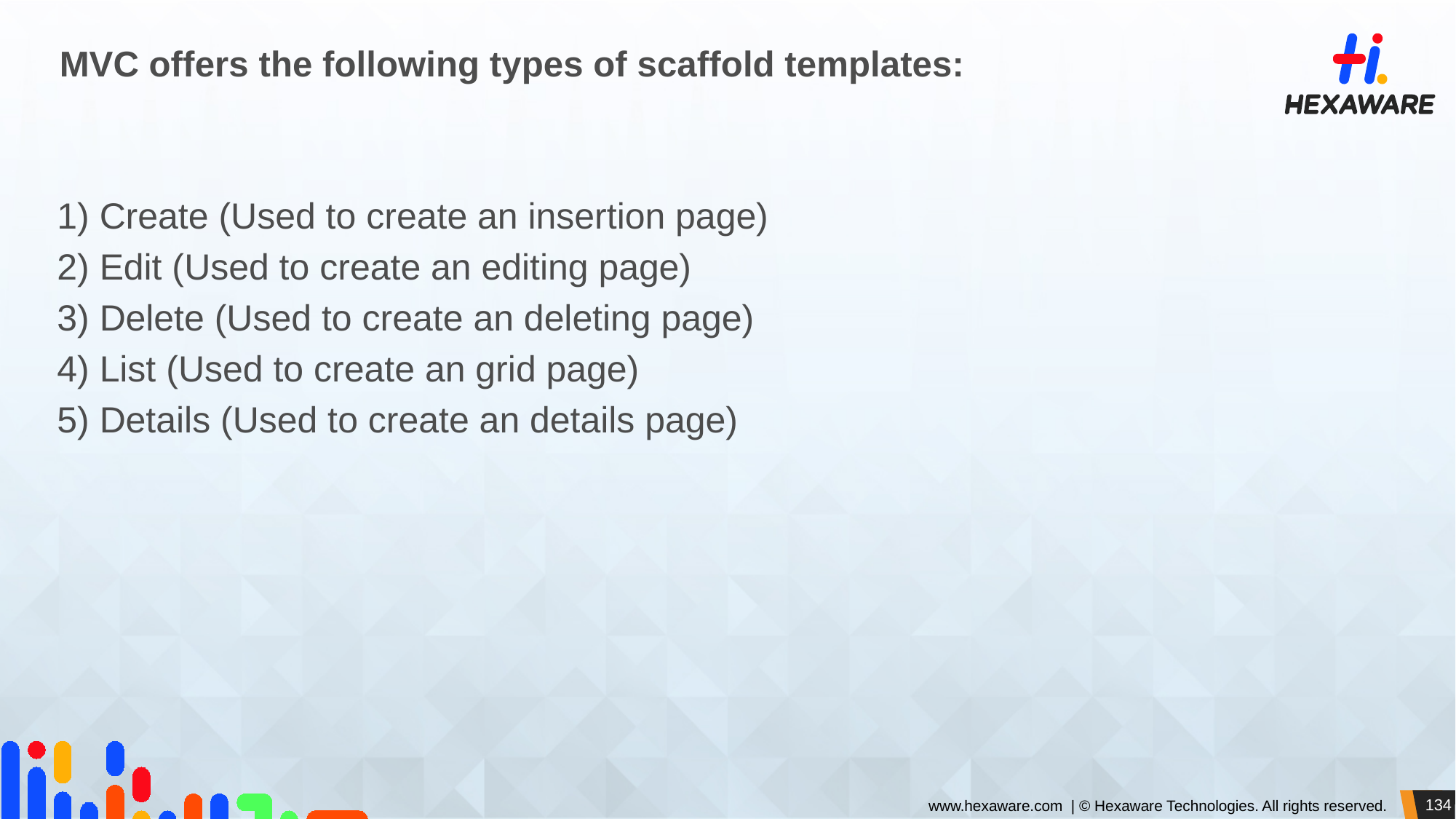

# MVC offers the following types of scaffold templates:
1) Create (Used to create an insertion page)
2) Edit (Used to create an editing page)
3) Delete (Used to create an deleting page)
4) List (Used to create an grid page)
5) Details (Used to create an details page)